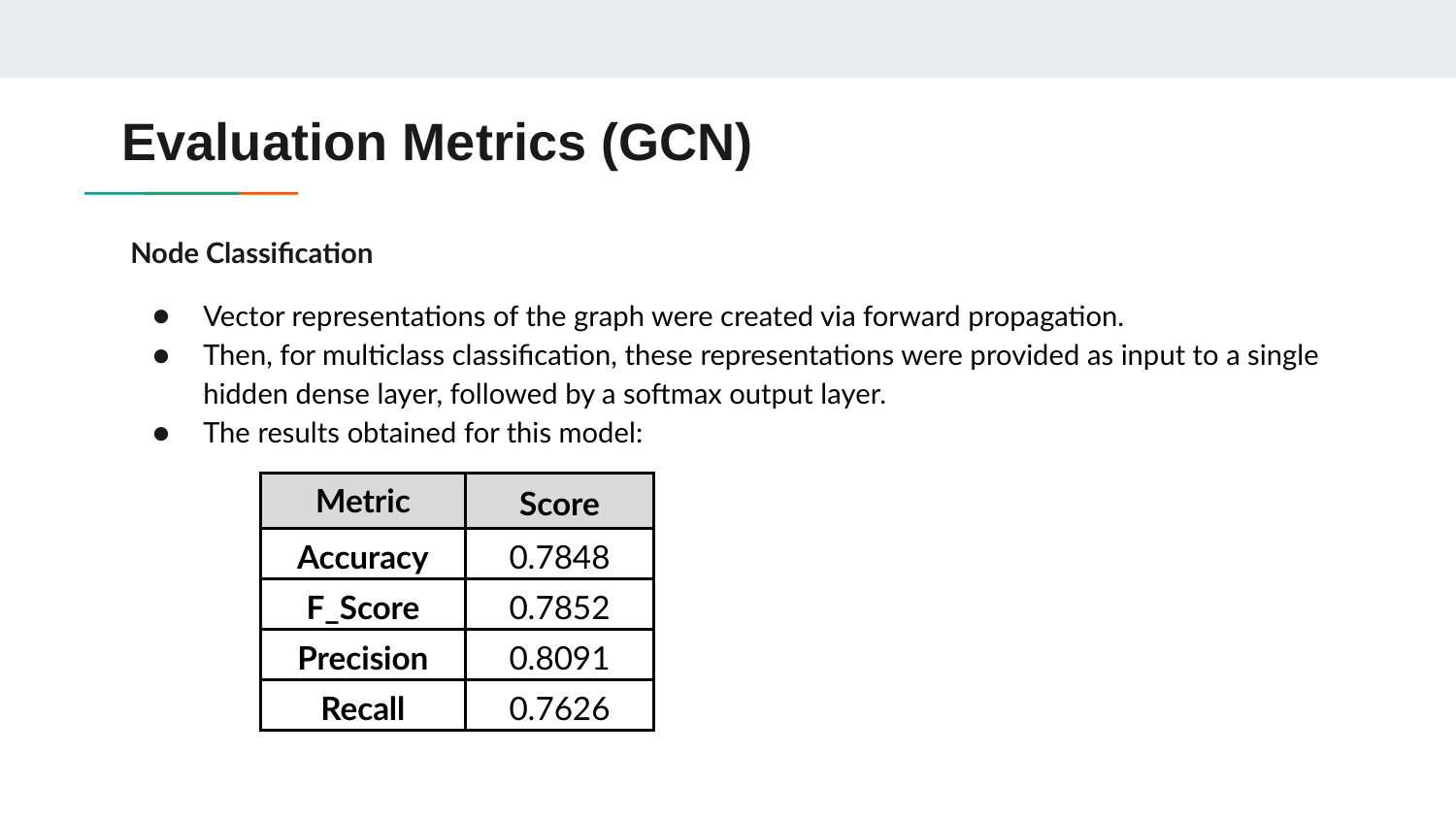

# Evaluation Metrics (GCN)
Node Classification
Vector representations of the graph were created via forward propagation.
Then, for multiclass classification, these representations were provided as input to a single hidden dense layer, followed by a softmax output layer.
The results obtained for this model:

| Metric | Score |
| --- | --- |
| Accuracy | 0.7848 |
| F\_Score | 0.7852 |
| Precision | 0.8091 |
| Recall | 0.7626 |